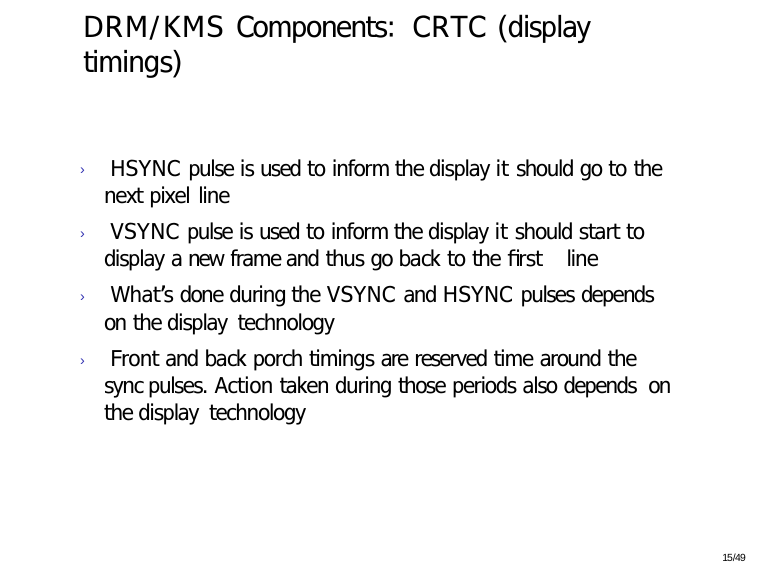

# DRM/KMS Components:  CRTC (display timings)
› HSYNC pulse is used to inform the display it should go to the  next pixel line
› VSYNC pulse is used to inform the display it should start to  display a new frame and thus go back to the first   line
› What’s done during the VSYNC and HSYNC pulses depends  on the display technology
› Front and back porch timings are reserved time around the  sync pulses. Action taken during those periods also depends  on the display technology
15/49